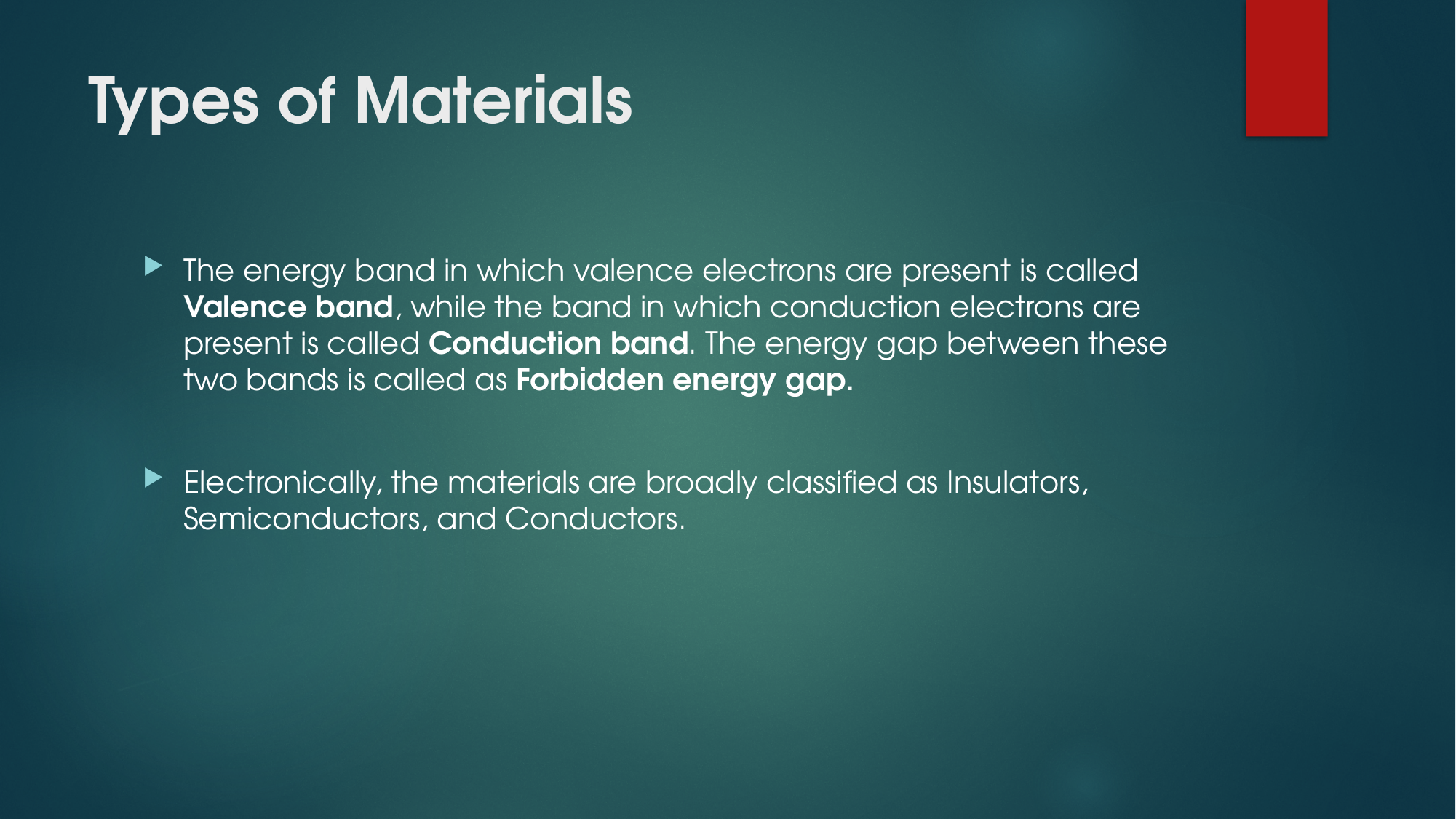

# Types of Materials
The energy band in which valence electrons are present is called Valence band, while the band in which conduction electrons are present is called Conduction band. The energy gap between these two bands is called as Forbidden energy gap.

Electronically, the materials are broadly classified as Insulators, Semiconductors, and Conductors.